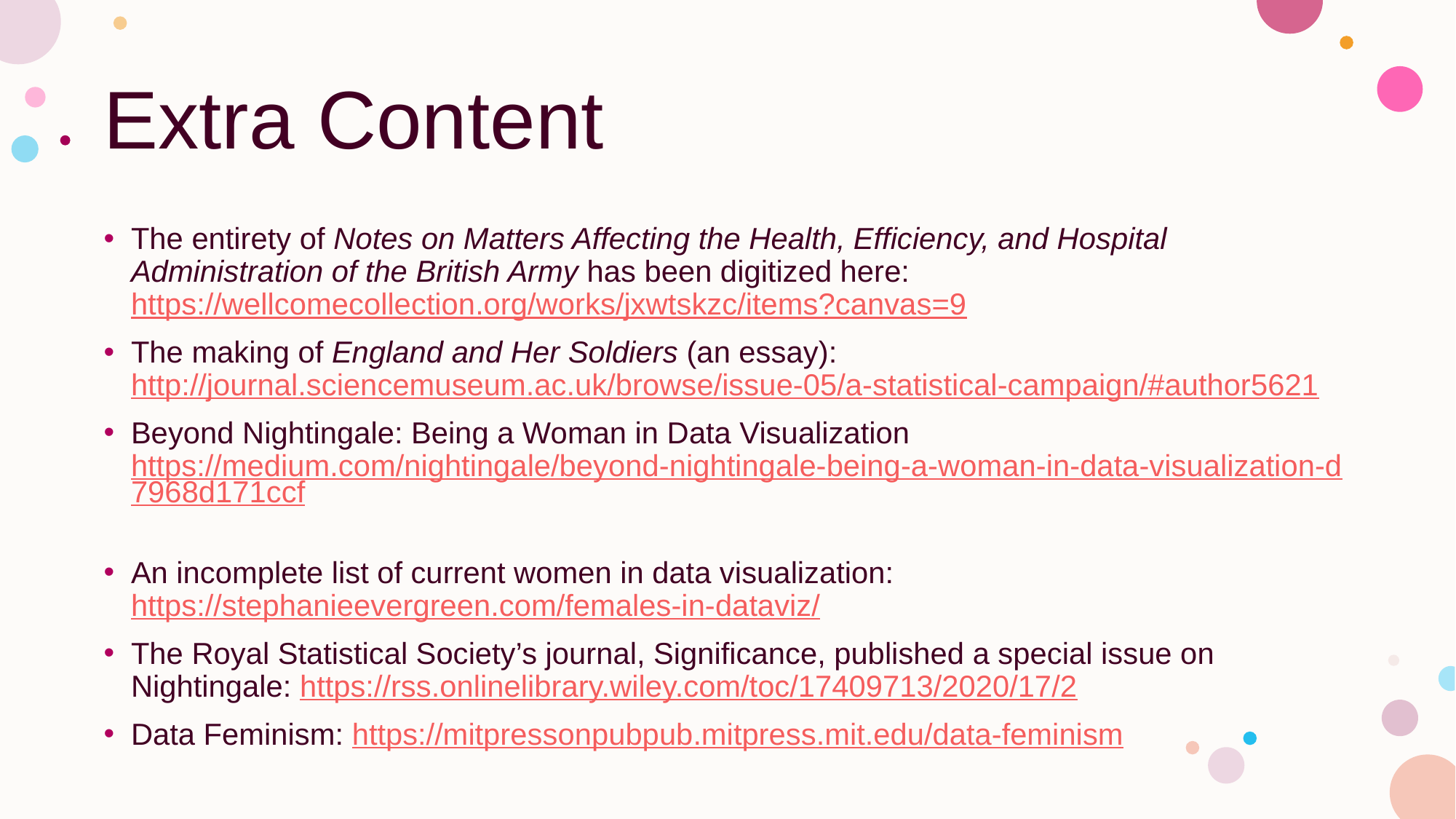

# Extra Content
The entirety of Notes on Matters Affecting the Health, Efficiency, and Hospital Administration of the British Army has been digitized here: https://wellcomecollection.org/works/jxwtskzc/items?canvas=9
The making of England and Her Soldiers (an essay): http://journal.sciencemuseum.ac.uk/browse/issue-05/a-statistical-campaign/#author5621
Beyond Nightingale: Being a Woman in Data Visualization https://medium.com/nightingale/beyond-nightingale-being-a-woman-in-data-visualization-d7968d171ccf
An incomplete list of current women in data visualization: https://stephanieevergreen.com/females-in-dataviz/
The Royal Statistical Society’s journal, Significance, published a special issue on Nightingale: https://rss.onlinelibrary.wiley.com/toc/17409713/2020/17/2
Data Feminism: https://mitpressonpubpub.mitpress.mit.edu/data-feminism